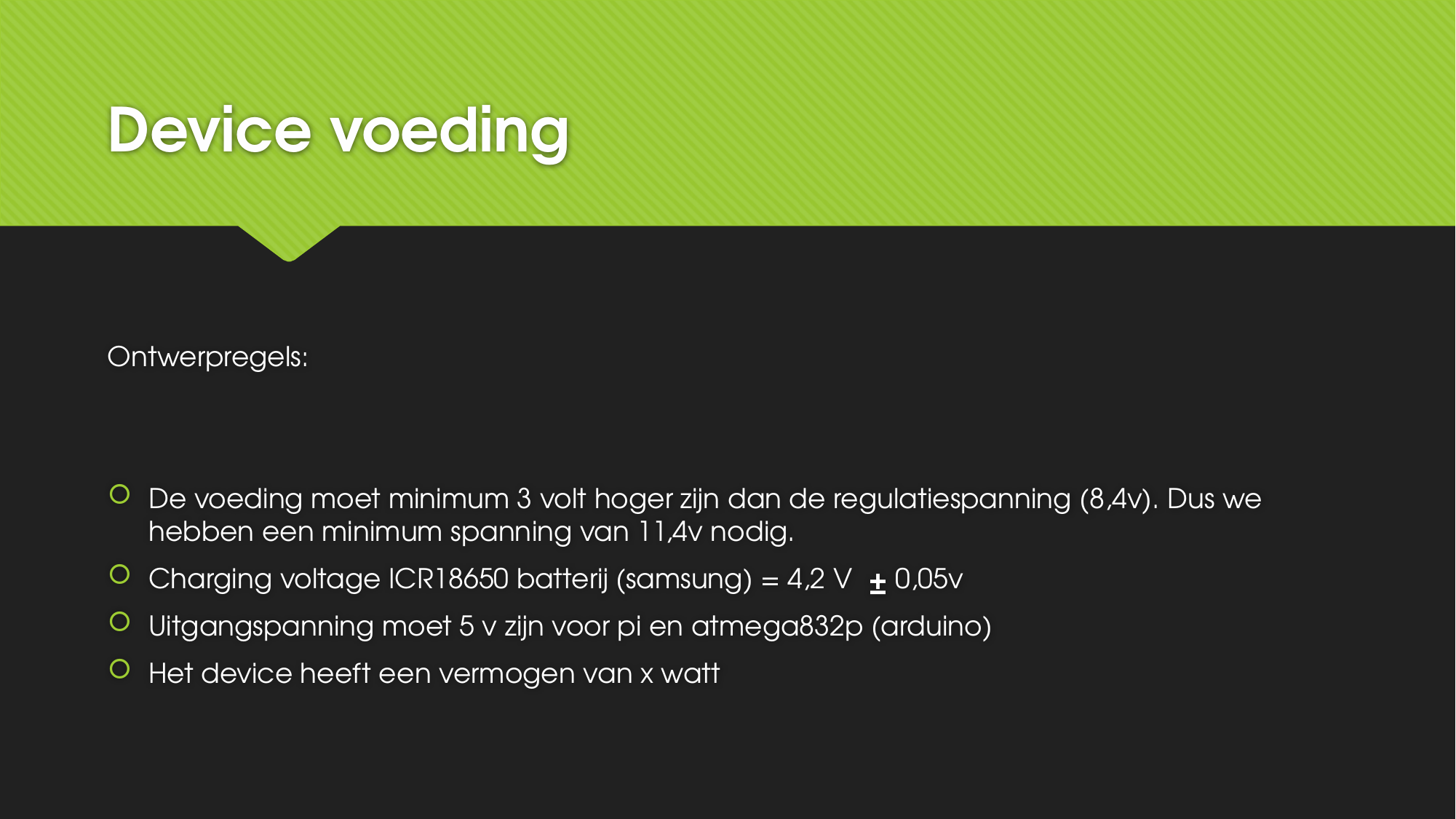

# Device voeding
Ontwerpregels:

De voeding moet minimum 3 volt hoger zijn dan de regulatiespanning (8,4v). Dus we hebben een minimum spanning van 11,4v nodig.
Charging voltage ICR18650 batterij (samsung) = 4,2 V  ± 0,05v
Uitgangspanning moet 5 v zijn voor pi en atmega832p (arduino)
Het device heeft een vermogen van x watt